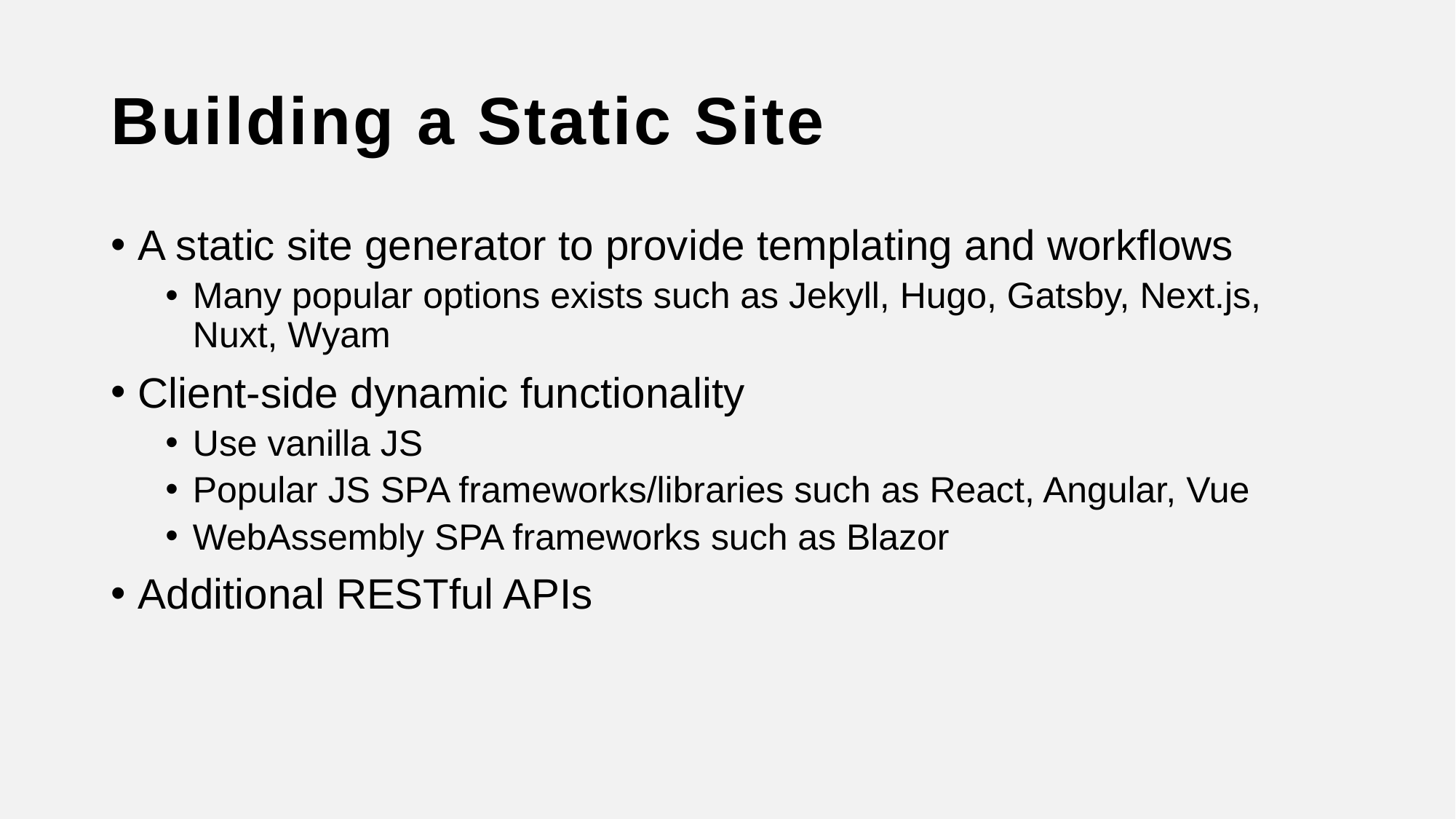

# Building a Static Site
A static site generator to provide templating and workflows
Many popular options exists such as Jekyll, Hugo, Gatsby, Next.js, Nuxt, Wyam
Client-side dynamic functionality
Use vanilla JS
Popular JS SPA frameworks/libraries such as React, Angular, Vue
WebAssembly SPA frameworks such as Blazor
Additional RESTful APIs